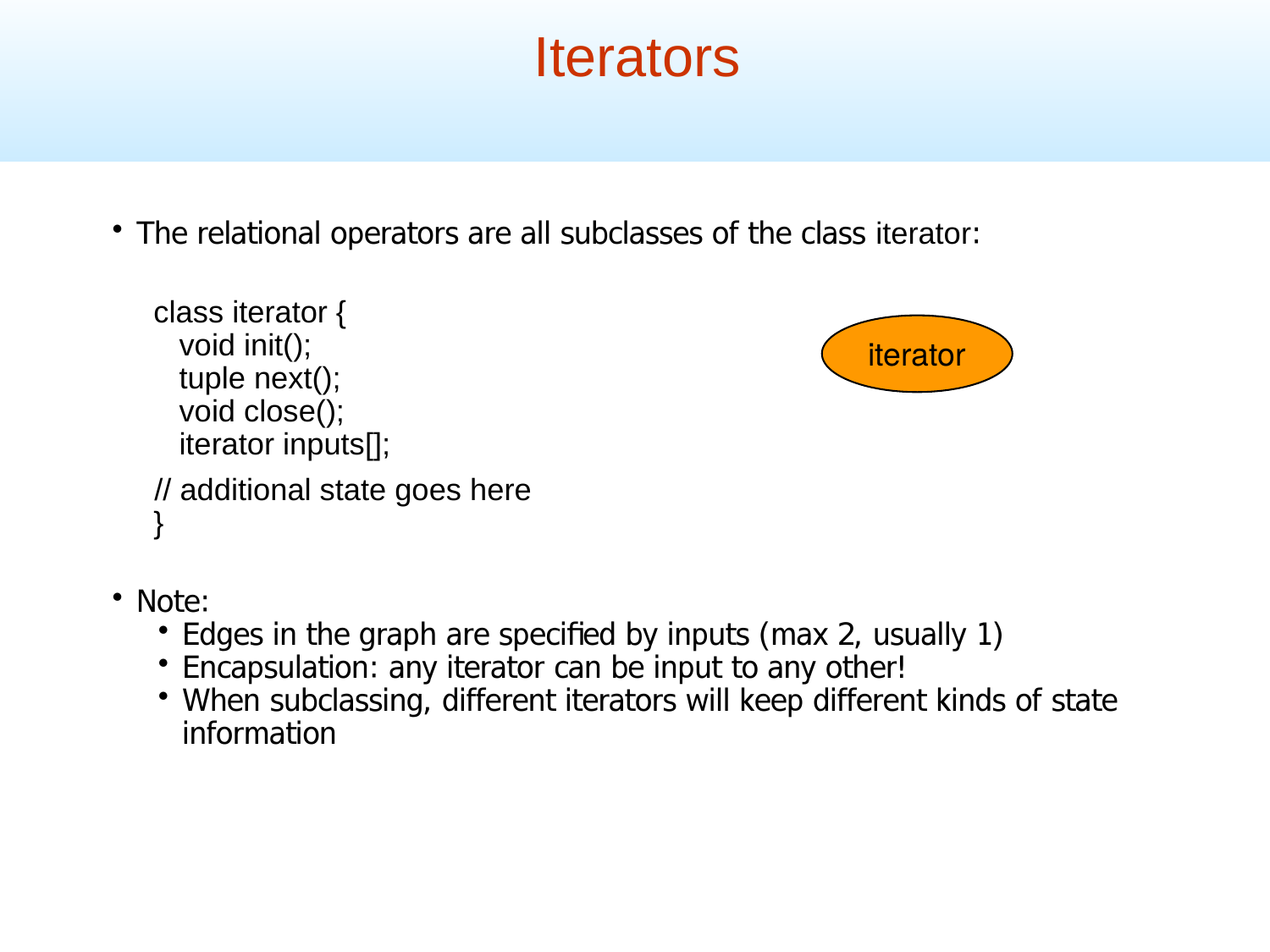

Iterators
The relational operators are all subclasses of the class iterator:
class iterator {
   void init();
   tuple next();
   void close();
   iterator inputs[];
     // additional state goes here
}
Note:
Edges in the graph are specified by inputs (max 2, usually 1)
Encapsulation: any iterator can be input to any other!
When subclassing, different iterators will keep different kinds of state information

iterator
6